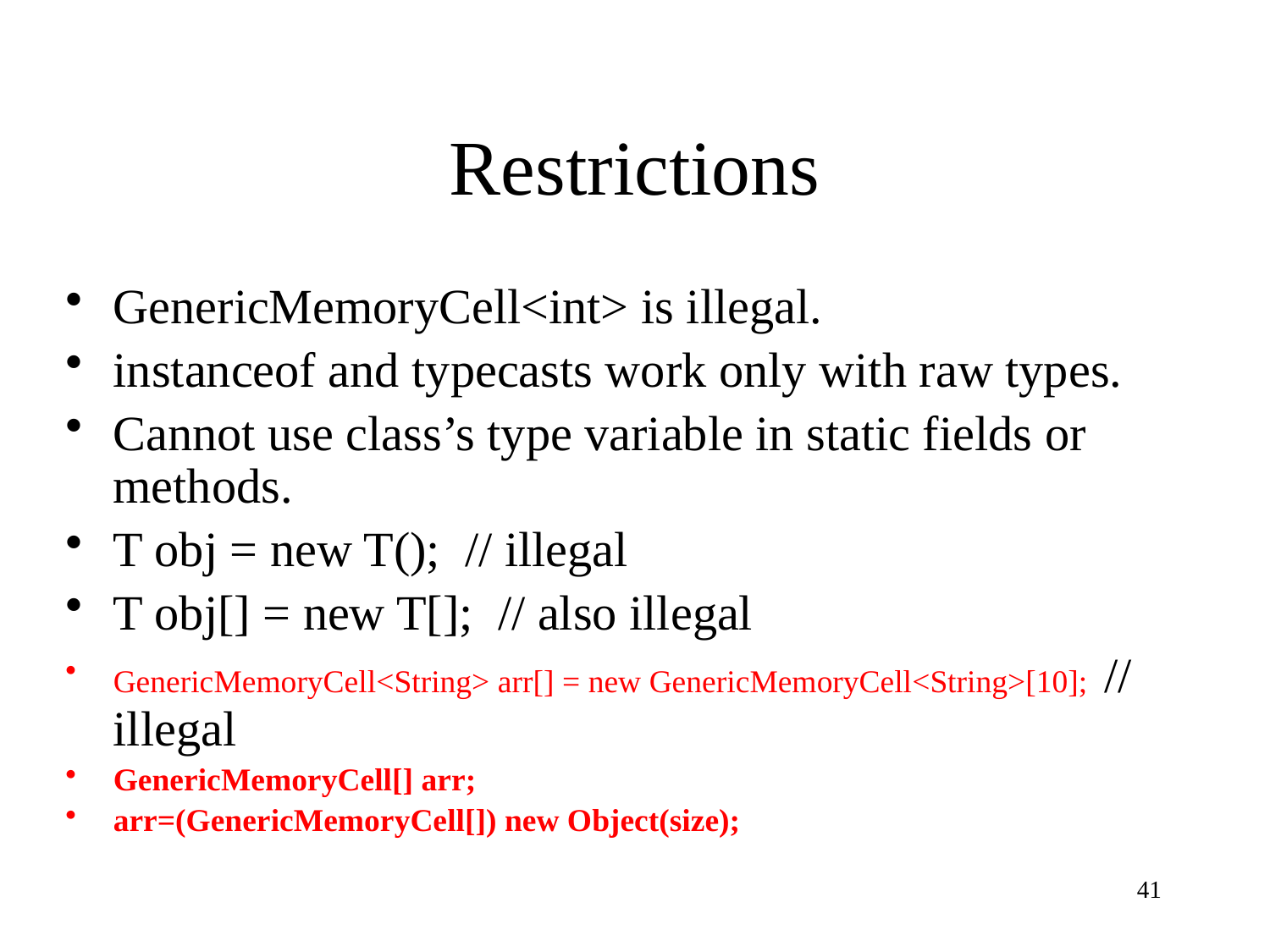

# Restrictions
GenericMemoryCell<int> is illegal.
instanceof and typecasts work only with raw types.
Cannot use class’s type variable in static fields or methods.
T obj = new T();  // illegal
T obj[] = new T[];  // also illegal
GenericMemoryCell<String> arr[] = new GenericMemoryCell<String>[10];  // illegal
GenericMemoryCell[] arr;
arr=(GenericMemoryCell[]) new Object(size);

41